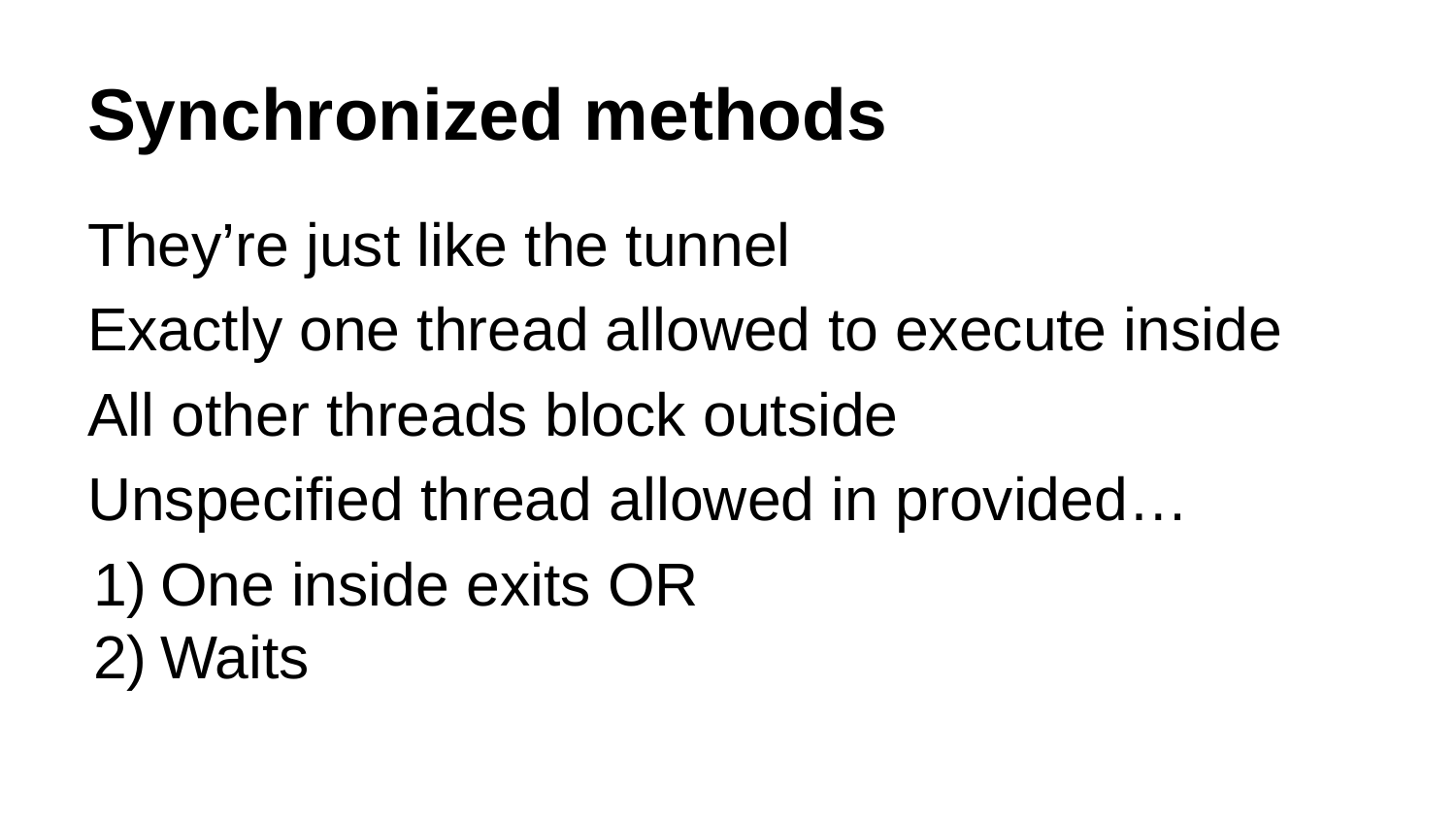

# Synchronized methods
They’re just like the tunnel
Exactly one thread allowed to execute inside
All other threads block outside
Unspecified thread allowed in provided…
One inside exits OR
Waits